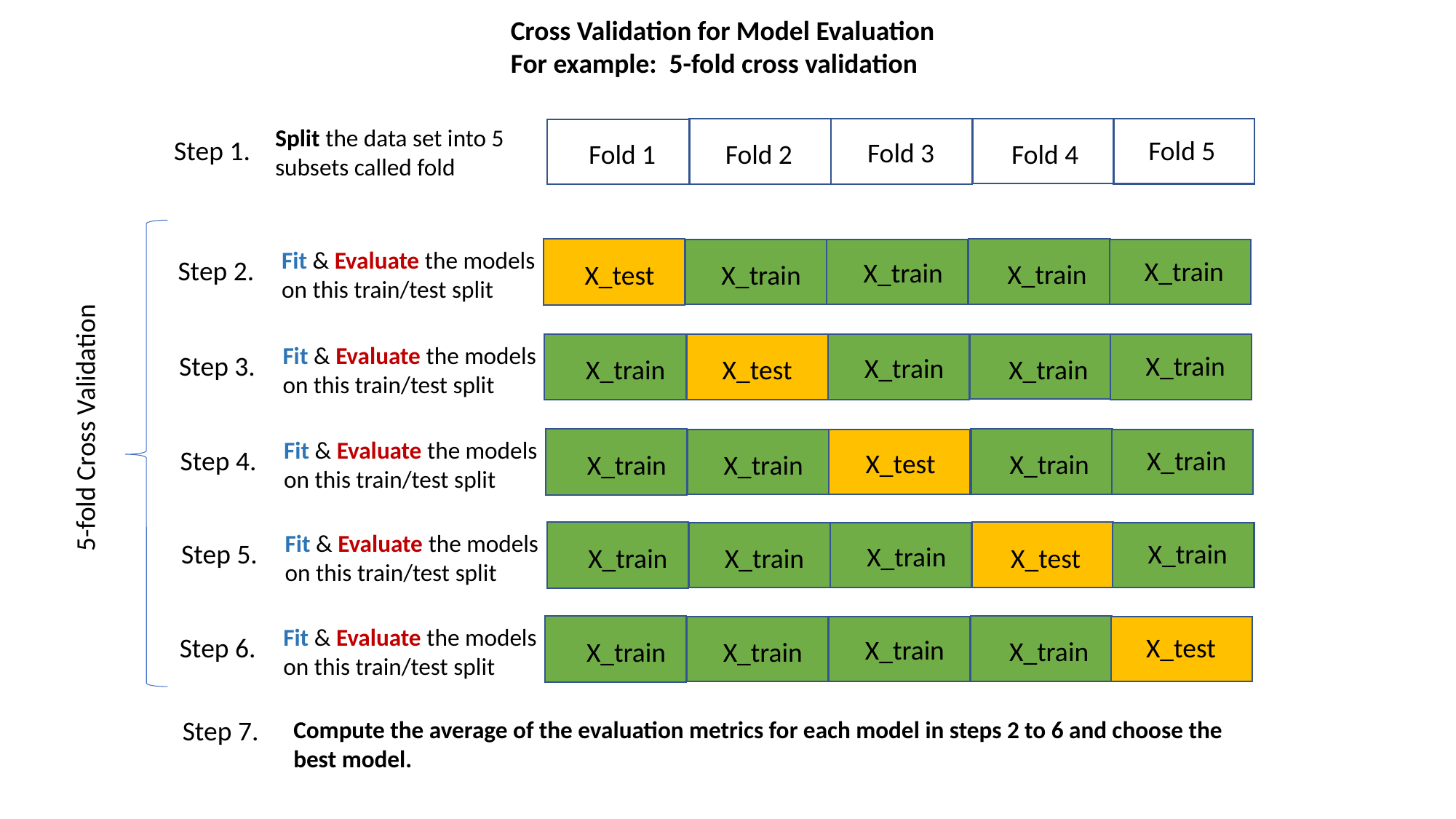

Cross Validation for Model Evaluation
For example:  5-fold cross validation
Split the data set into 5 subsets called fold

Step 1.
Fold 5
Fold 3
Fold 4
Fold 1
Fold 2

Fit & Evaluate the models on this train/test split
Step 2.
X_train
X_train
X_train
X_test
X_train

Fit & Evaluate the models on this train/test split
Step 3.
X_train
X_train
X_train
X_train
X_test
5-fold Cross Validation

Fit & Evaluate the models on this train/test split
Step 4.
X_train
X_test
X_train
X_train
X_train

Fit & Evaluate the models on this train/test split
Step 5.
X_train
X_train
X_test
X_train
X_train

Fit & Evaluate the models on this train/test split
Step 6.
X_test
X_train
X_train
X_train
X_train
Step 7.
Compute the average of the evaluation metrics for each model in steps 2 to 6 and choose the best model.